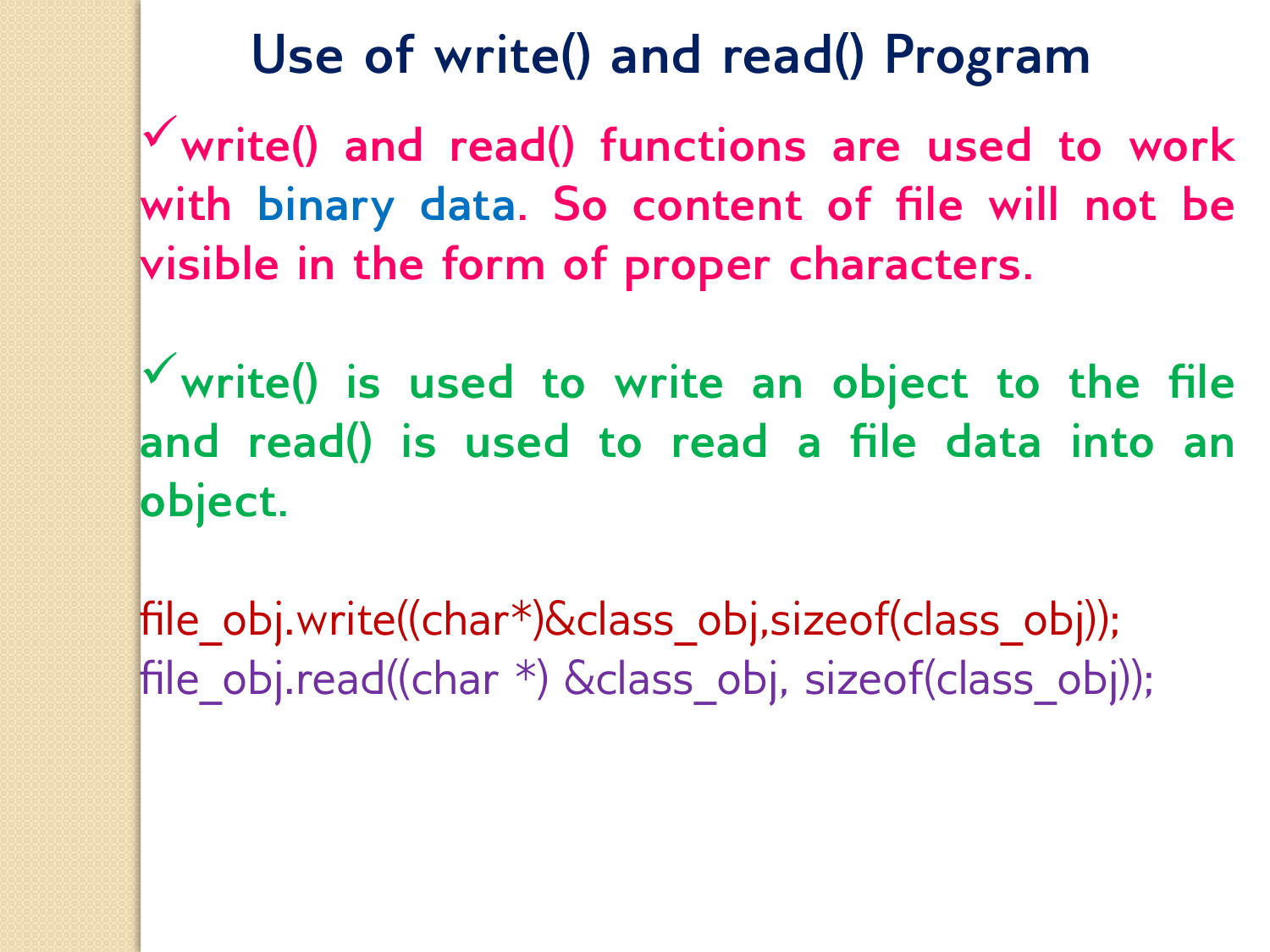

Use of write() and read() Program
write() and read() functions are used to work with binary data. So content of file will not be visible in the form of proper characters.

write() is used to write an object to the file and read() is used to read a file data into an object.

file_obj.write((char*)&class_obj,sizeof(class_obj)); file_obj.read((char *) &class_obj, sizeof(class_obj));